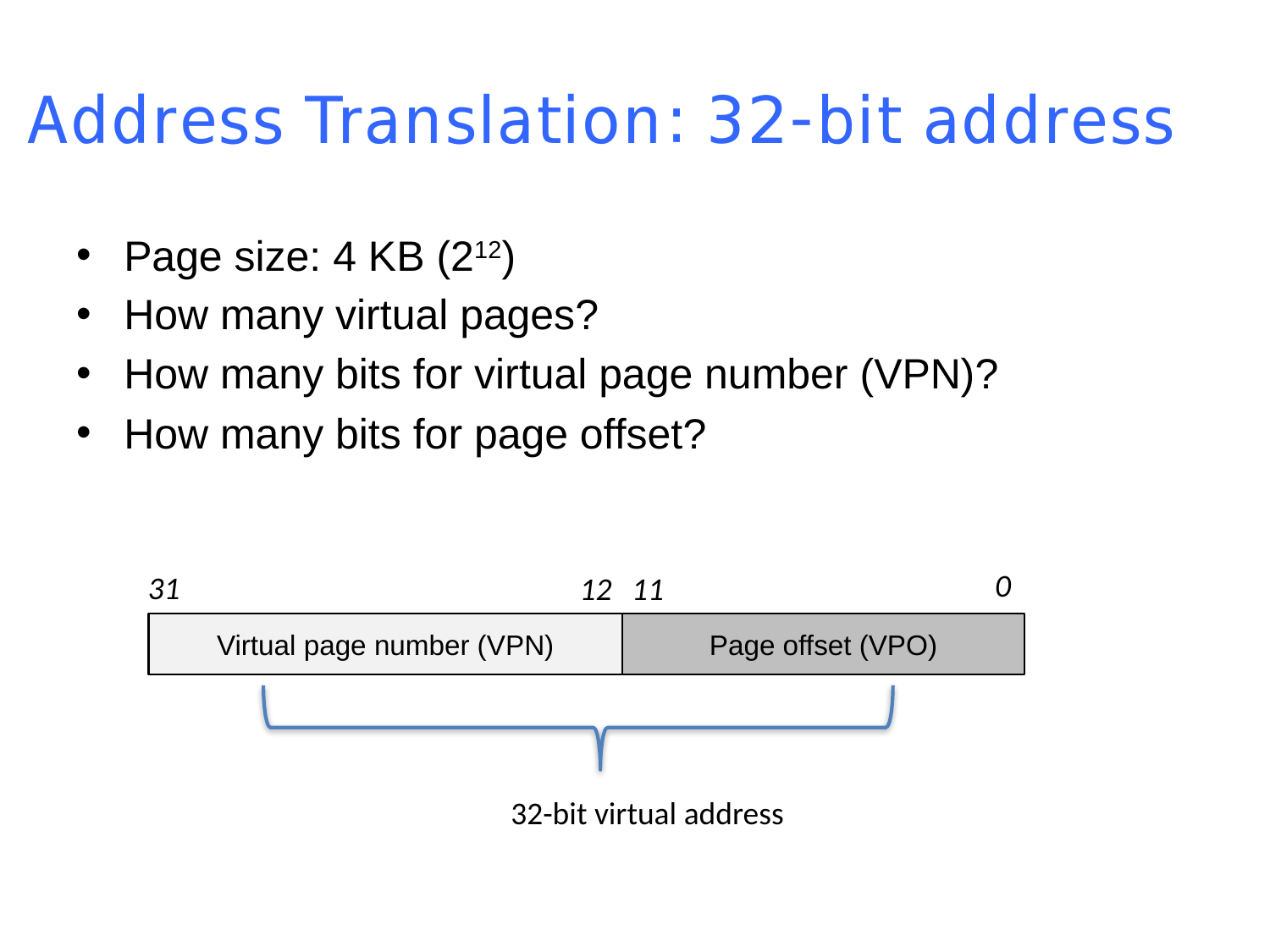

# Address Translation: 32-bit address
Page size: 4 KB (212)
How many virtual pages?
How many bits for virtual page number (VPN)?
How many bits for page offset?

0
31
12
11
Page offset (VPO)
Virtual page number (VPN)
32-bit virtual address